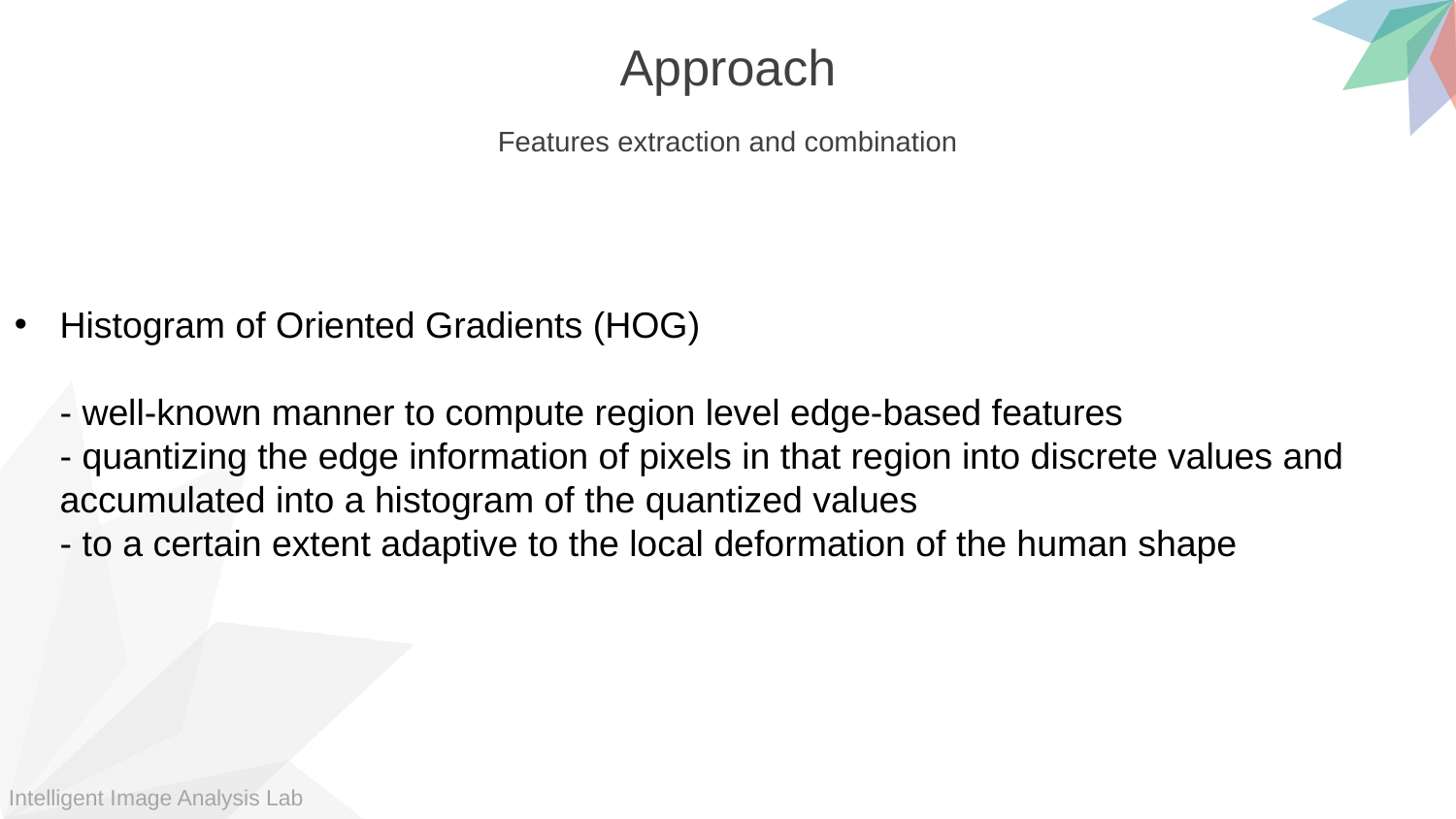

Approach
Features extraction and combination
Histogram of Oriented Gradients (HOG)
- well-known manner to compute region level edge-based features
- quantizing the edge information of pixels in that region into discrete values and accumulated into a histogram of the quantized values
- to a certain extent adaptive to the local deformation of the human shape